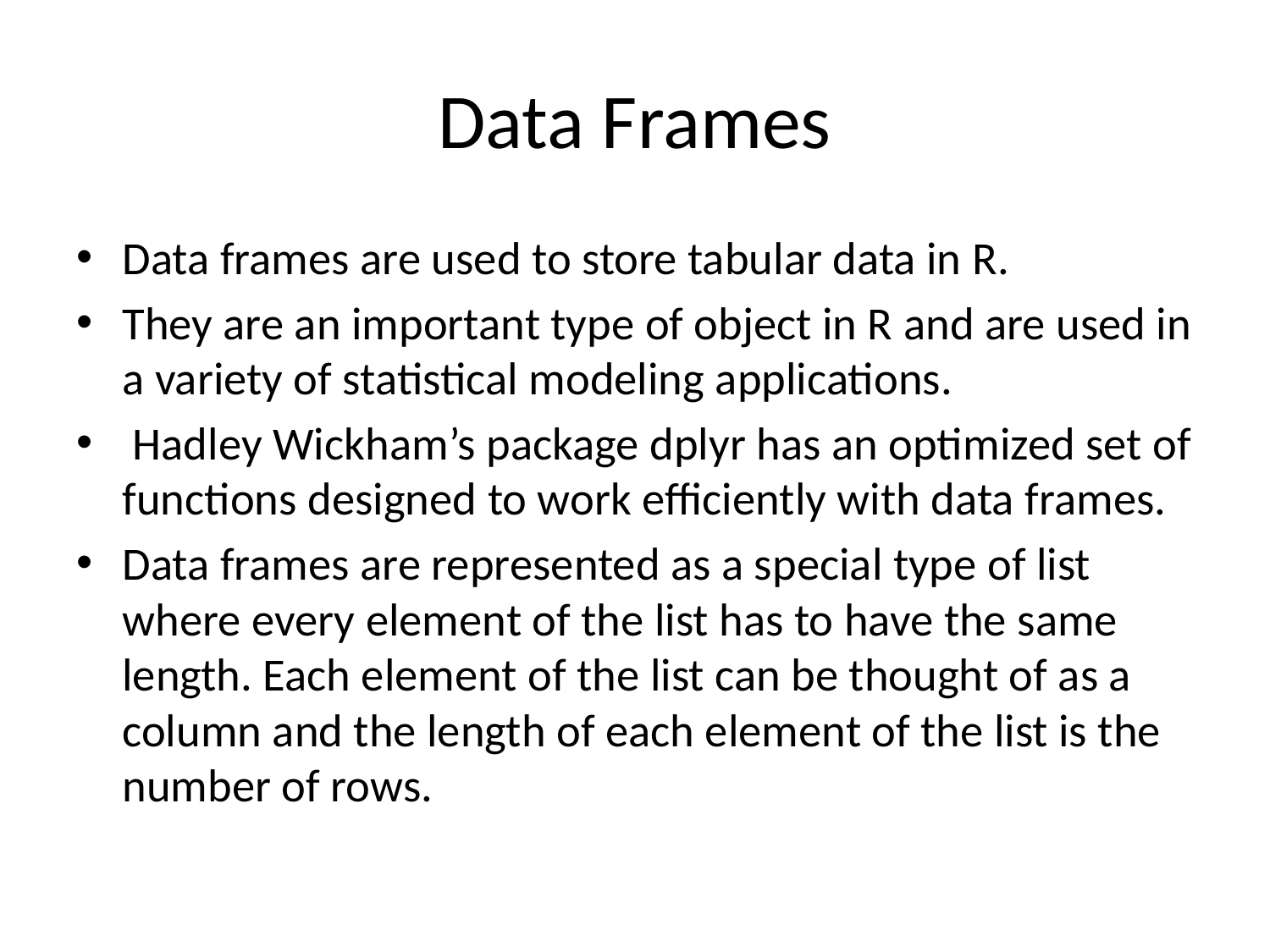

# Data Frames
Data frames are used to store tabular data in R.
They are an important type of object in R and are used in a variety of statistical modeling applications.
 Hadley Wickham’s package dplyr has an optimized set of functions designed to work efficiently with data frames.
Data frames are represented as a special type of list where every element of the list has to have the same length. Each element of the list can be thought of as a column and the length of each element of the list is the number of rows.